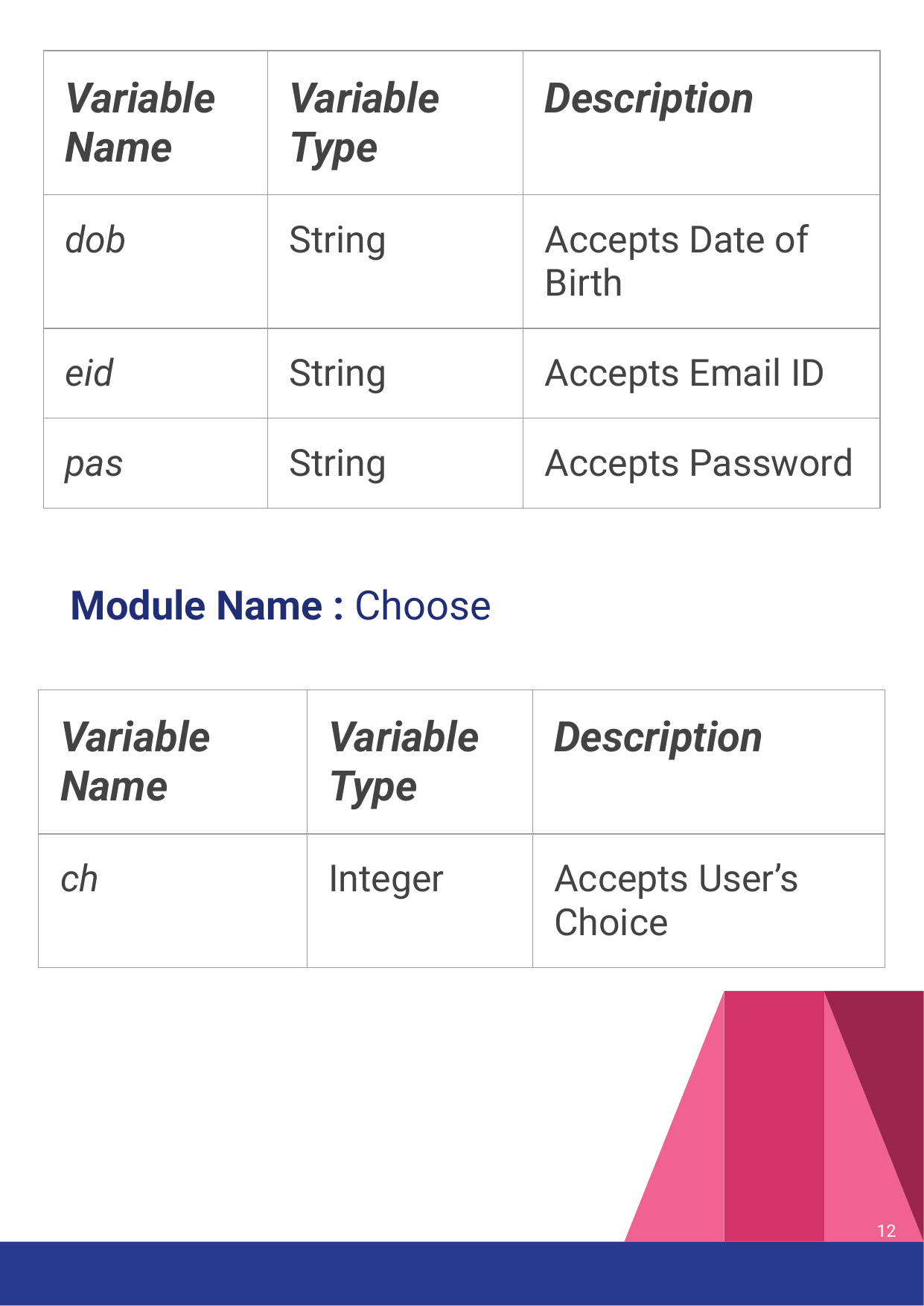

| Variable Name | Variable Type | Description |
| --- | --- | --- |
| dob | String | Accepts Date of Birth |
| eid | String | Accepts Email ID |
| pas | String | Accepts Password |
Module Name : Choose
| Variable Name | Variable Type | Description |
| --- | --- | --- |
| ch | Integer | Accepts User’s Choice |
12